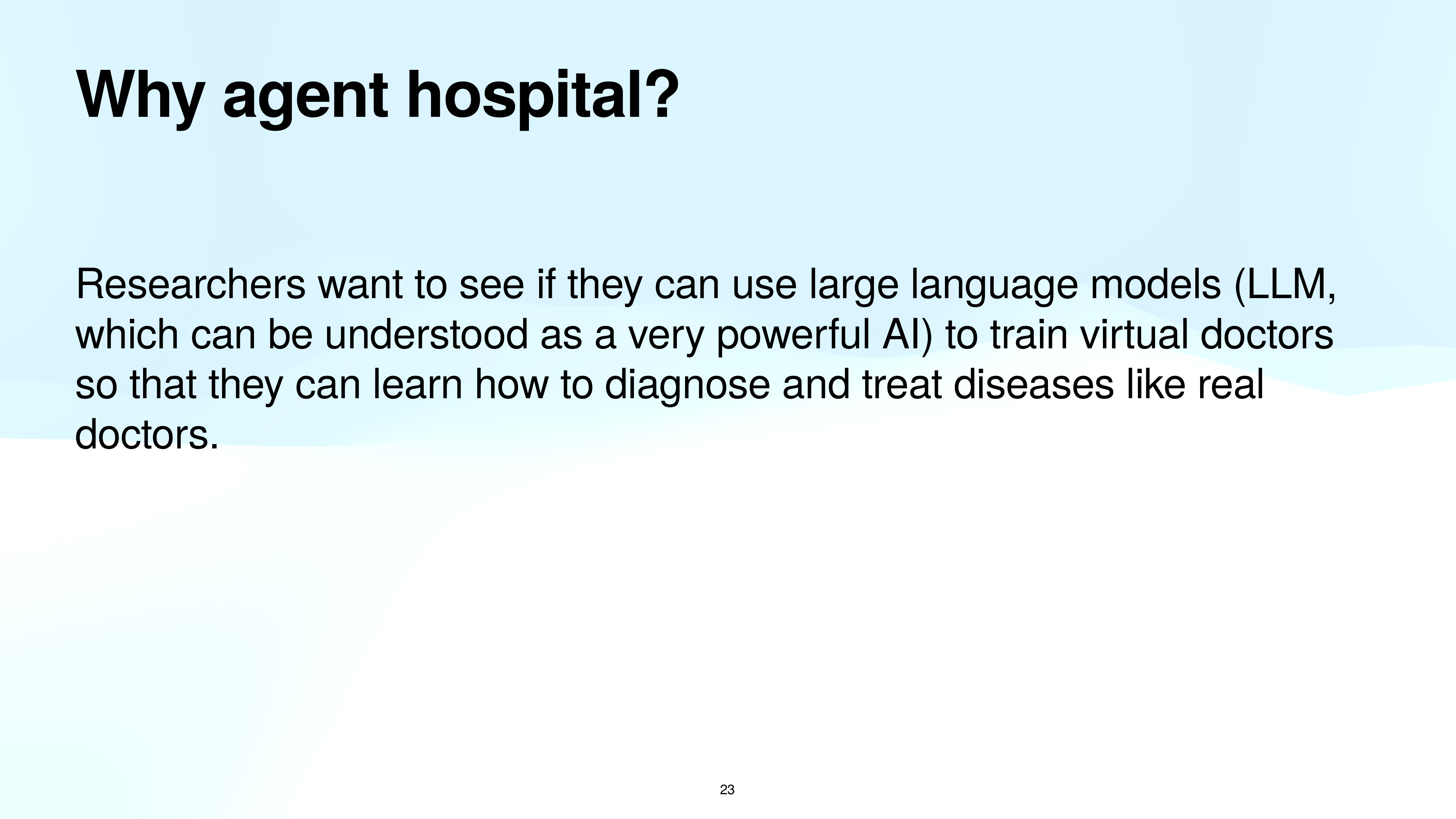

# Why agent hospital?

Researchers want to see if they can use large language models (LLM, which can be understood as a very powerful AI) to train virtual doctors so that they can learn how to diagnose and treat diseases like real doctors.
23